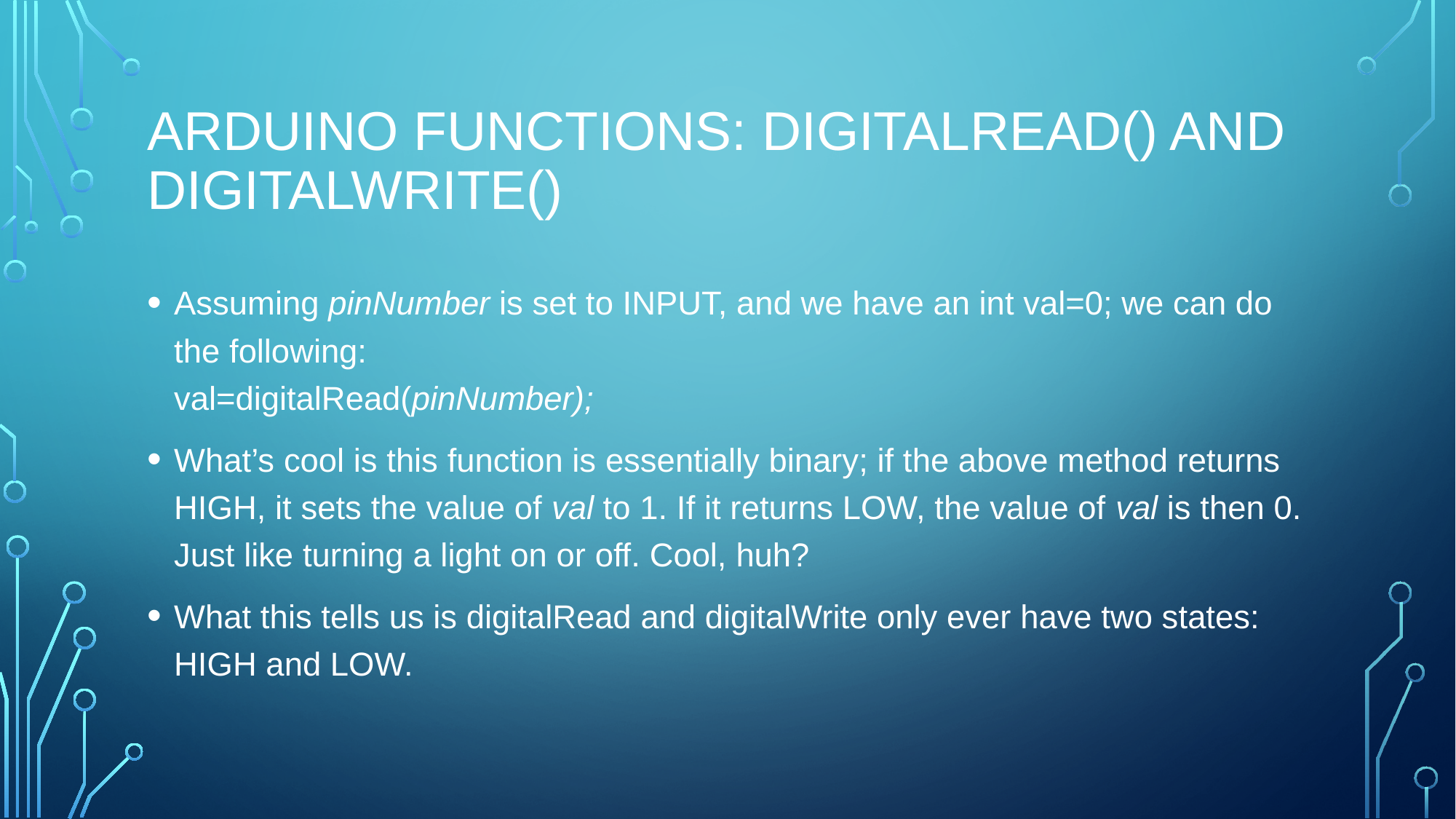

# ARDUINO FUNCTIONS: DIGITALREAD() AND DIGITALWRITE()
Assuming pinNumber is set to INPUT, and we have an int val=0; we can do the following:
val=digitalRead(pinNumber);
What’s cool is this function is essentially binary; if the above method returns HIGH, it sets the value of val to 1. If it returns LOW, the value of val is then 0. Just like turning a light on or off. Cool, huh?
What this tells us is digitalRead and digitalWrite only ever have two states: HIGH and LOW.